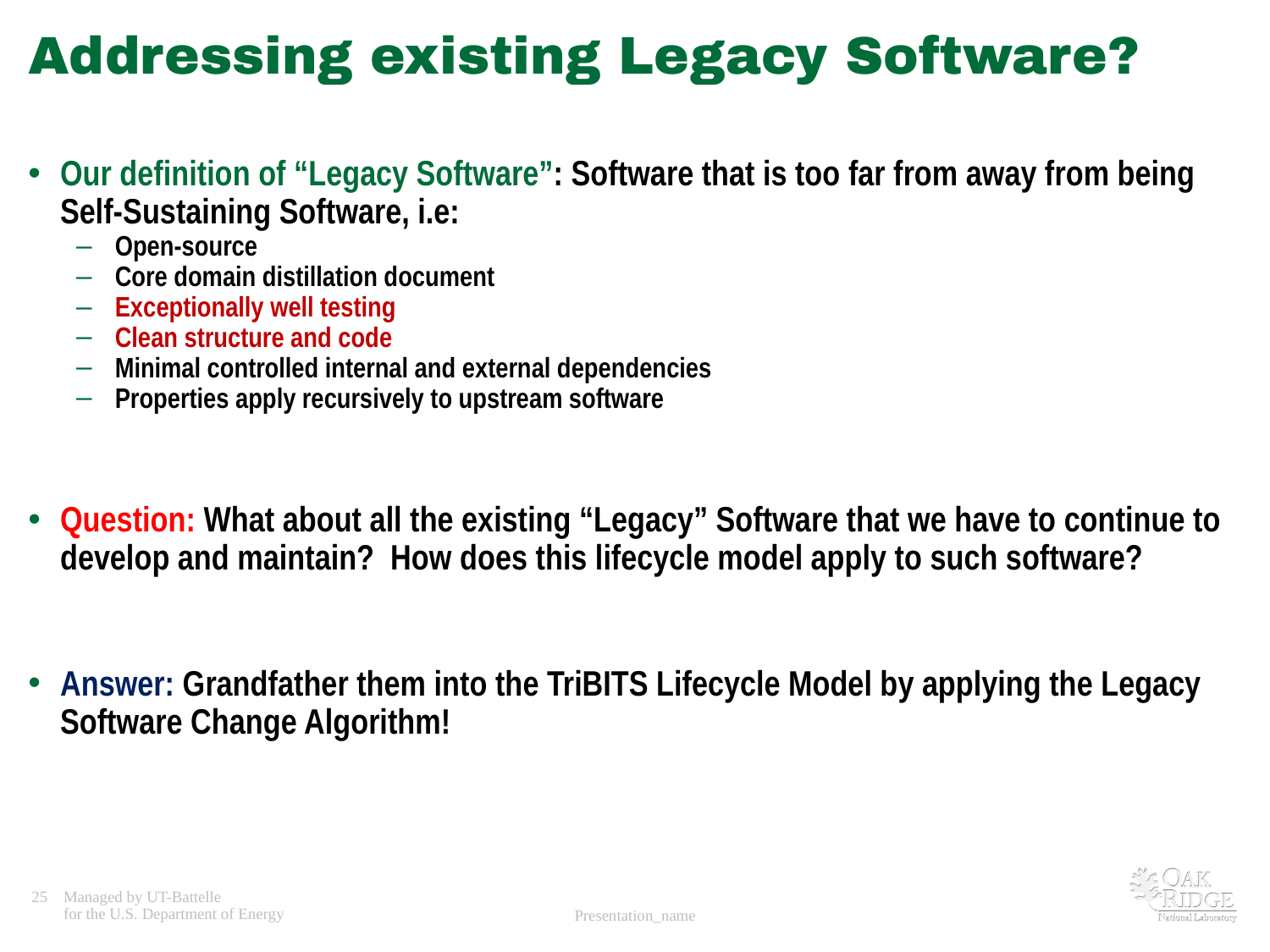

# Addressing existing Legacy Software?
Our definition of “Legacy Software”: Software that is too far from away from being Self-Sustaining Software, i.e:
Open-source
Core domain distillation document
Exceptionally well testing
Clean structure and code
Minimal controlled internal and external dependencies
Properties apply recursively to upstream software

Question: What about all the existing “Legacy” Software that we have to continue to develop and maintain?  How does this lifecycle model apply to such software?

Answer: Grandfather them into the TriBITS Lifecycle Model by applying the Legacy Software Change Algorithm!